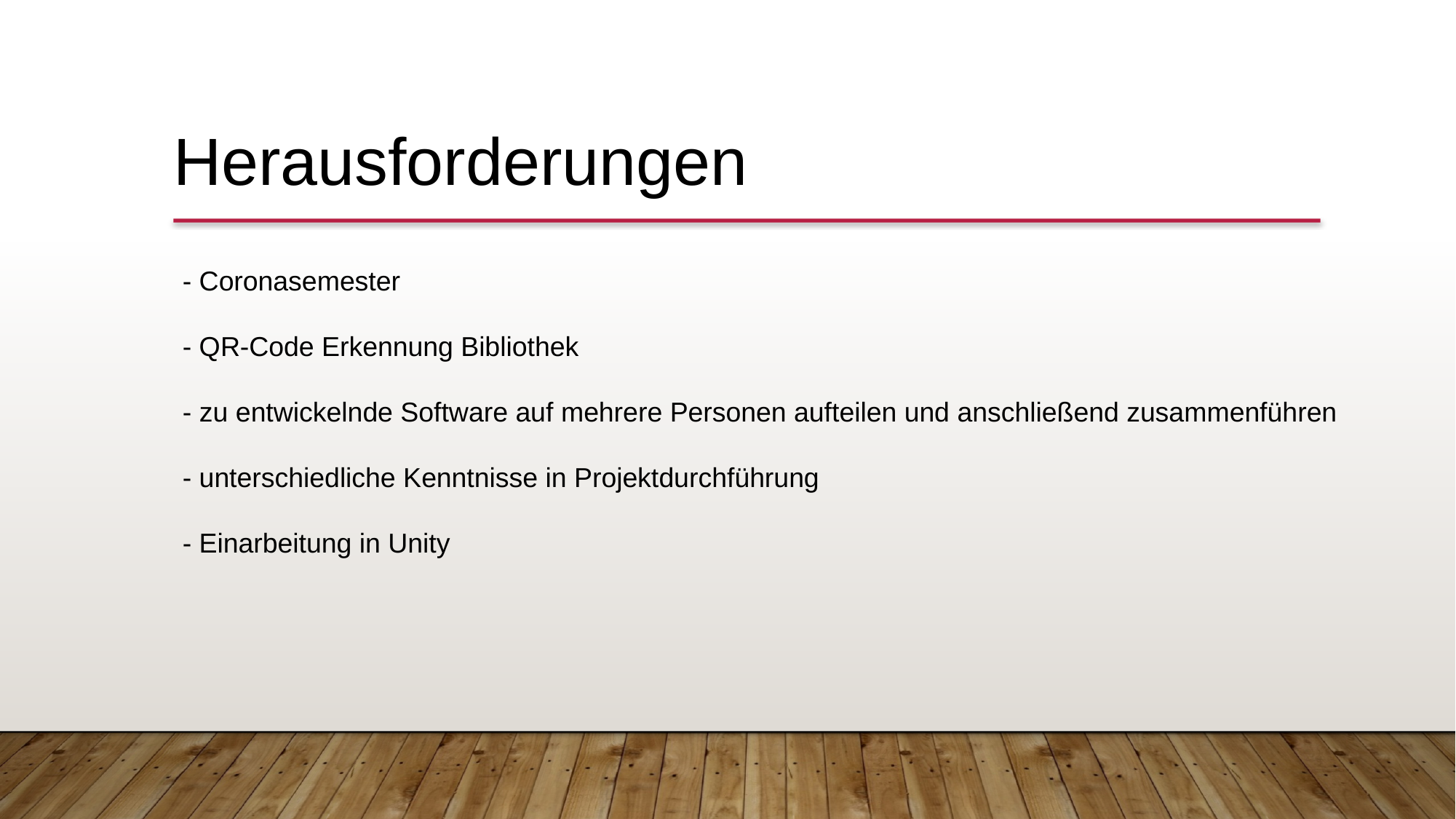

Herausforderungen
- Coronasemester

- QR-Code Erkennung Bibliothek

- zu entwickelnde Software auf mehrere Personen aufteilen und anschließend zusammenführen

- unterschiedliche Kenntnisse in Projektdurchführung

- Einarbeitung in Unity